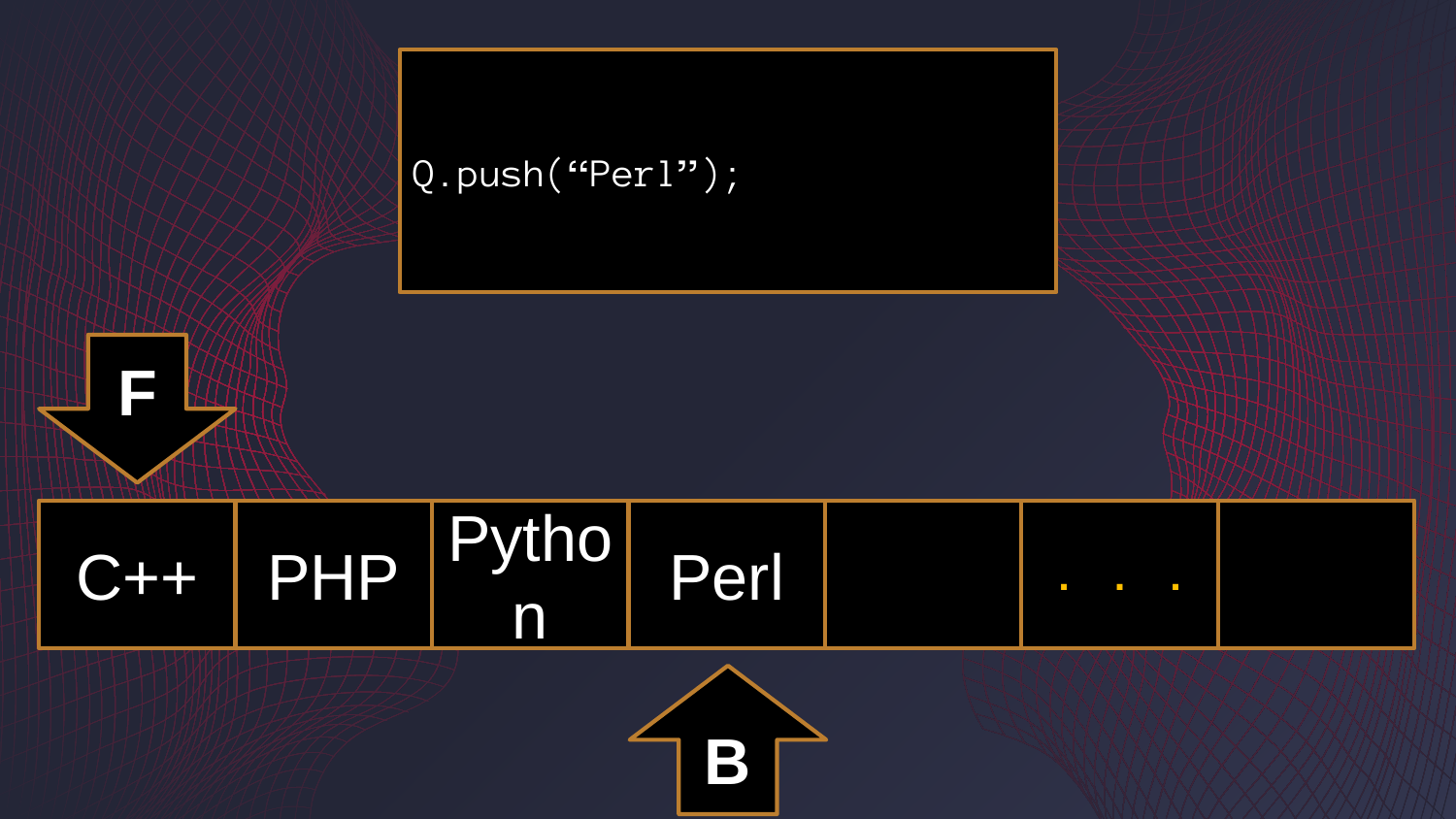

Q.push(“Perl”);
F
C++
PHP
Python
Perl

.    .    .

B